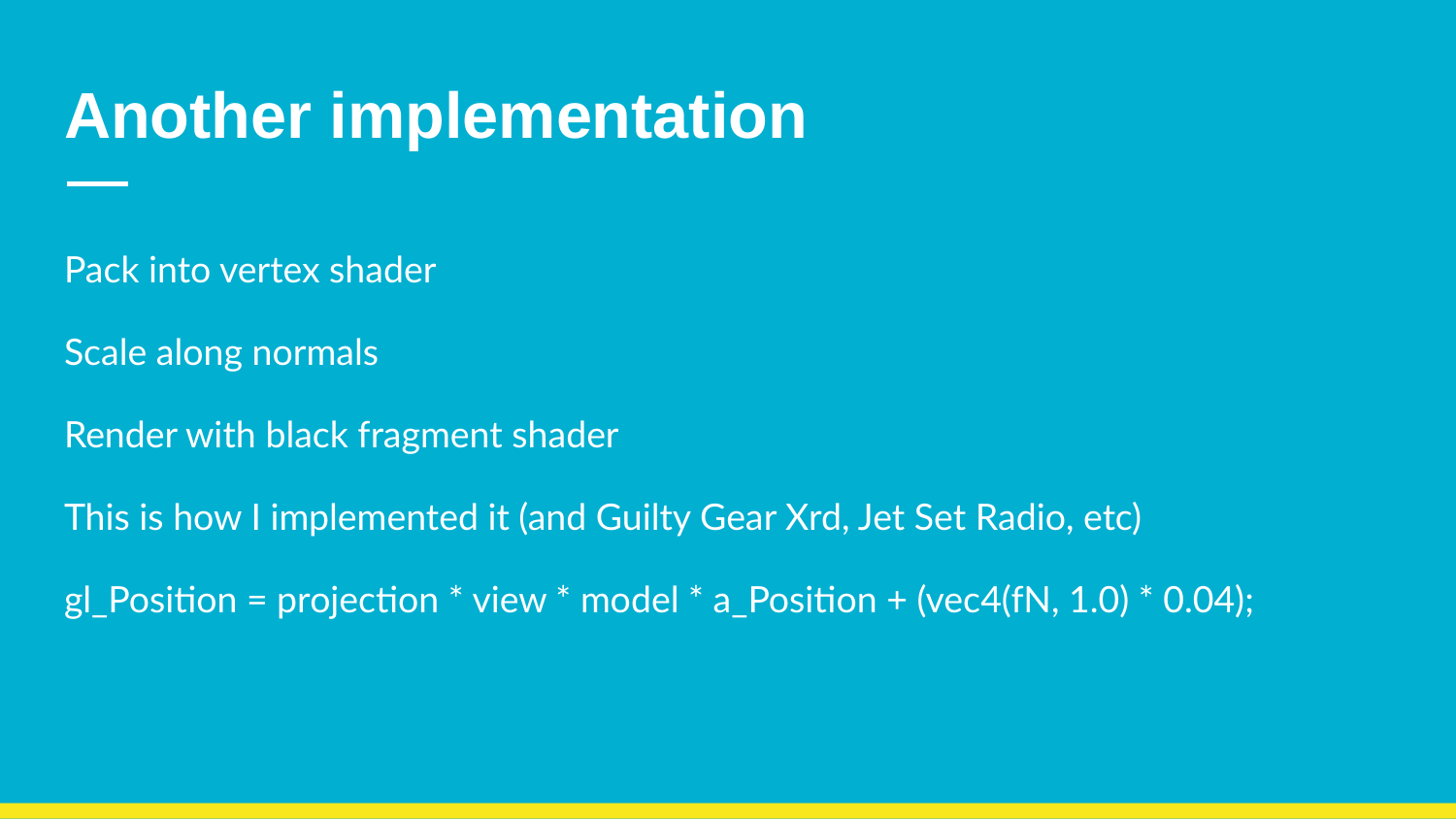

# Another implementation
Pack into vertex shader
Scale along normals
Render with black fragment shader
This is how I implemented it (and Guilty Gear Xrd, Jet Set Radio, etc)
gl_Position = projection * view * model * a_Position + (vec4(fN, 1.0) * 0.04);